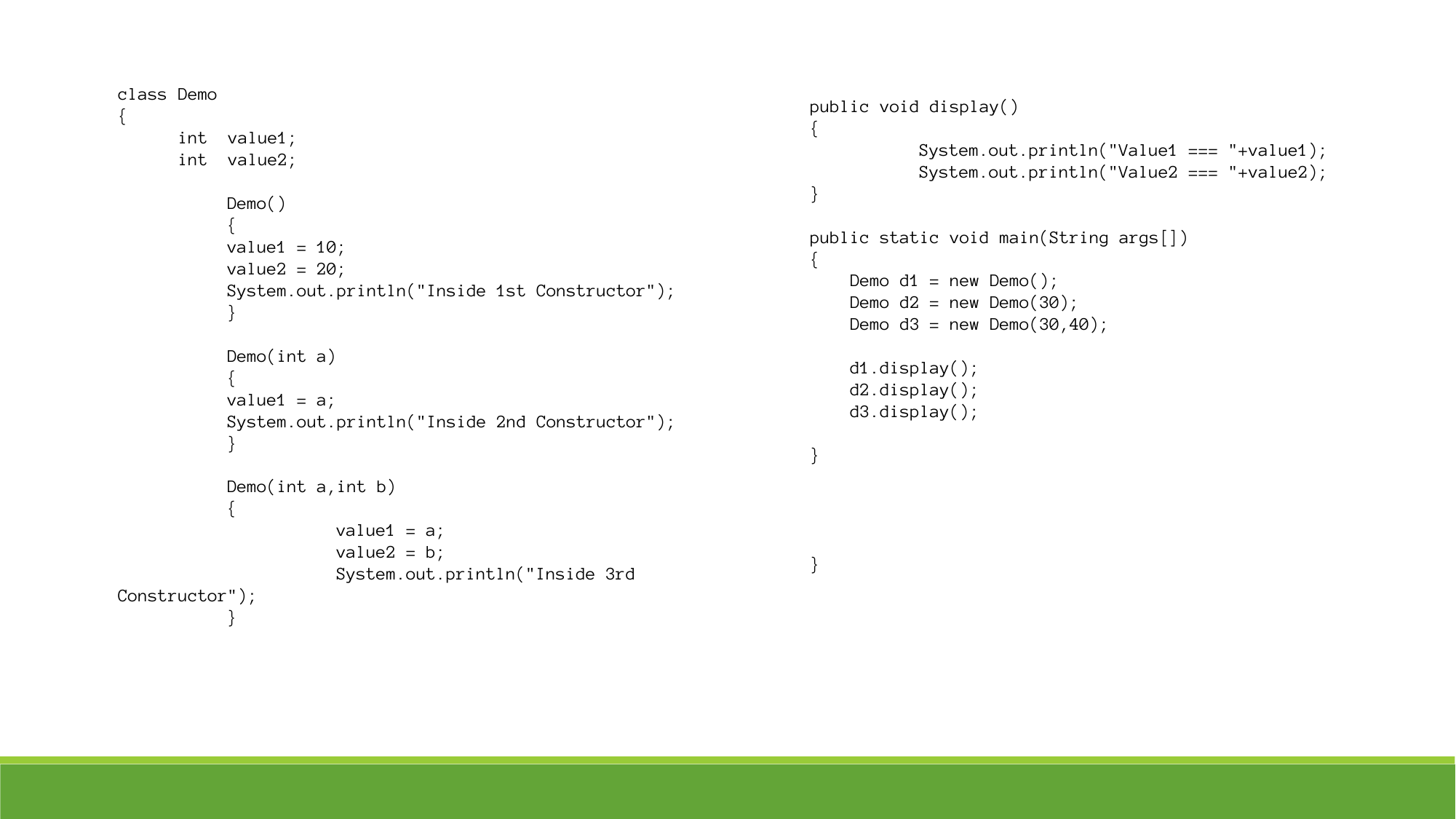

class Demo
{
      int  value1;
      int  value2;

    	Demo()
	{
      	value1 = 10;
       	value2 = 20;
       	System.out.println("Inside 1st Constructor");
     	}

     	Demo(int a)
	{
      	value1 = a;
      	System.out.println("Inside 2nd Constructor");
    	}

	Demo(int a,int b)
	{
    		value1 = a;
    		value2 = b;
    		System.out.println("Inside 3rd Constructor");
   	}

public void display()
{
      	System.out.println("Value1 === "+value1);
      	System.out.println("Value2 === "+value2);
}

public static void main(String args[])
{
    Demo d1 = new Demo();
    Demo d2 = new Demo(30);
    Demo d3 = new Demo(30,40);

    d1.display();
    d2.display();
    d3.display();

}

}